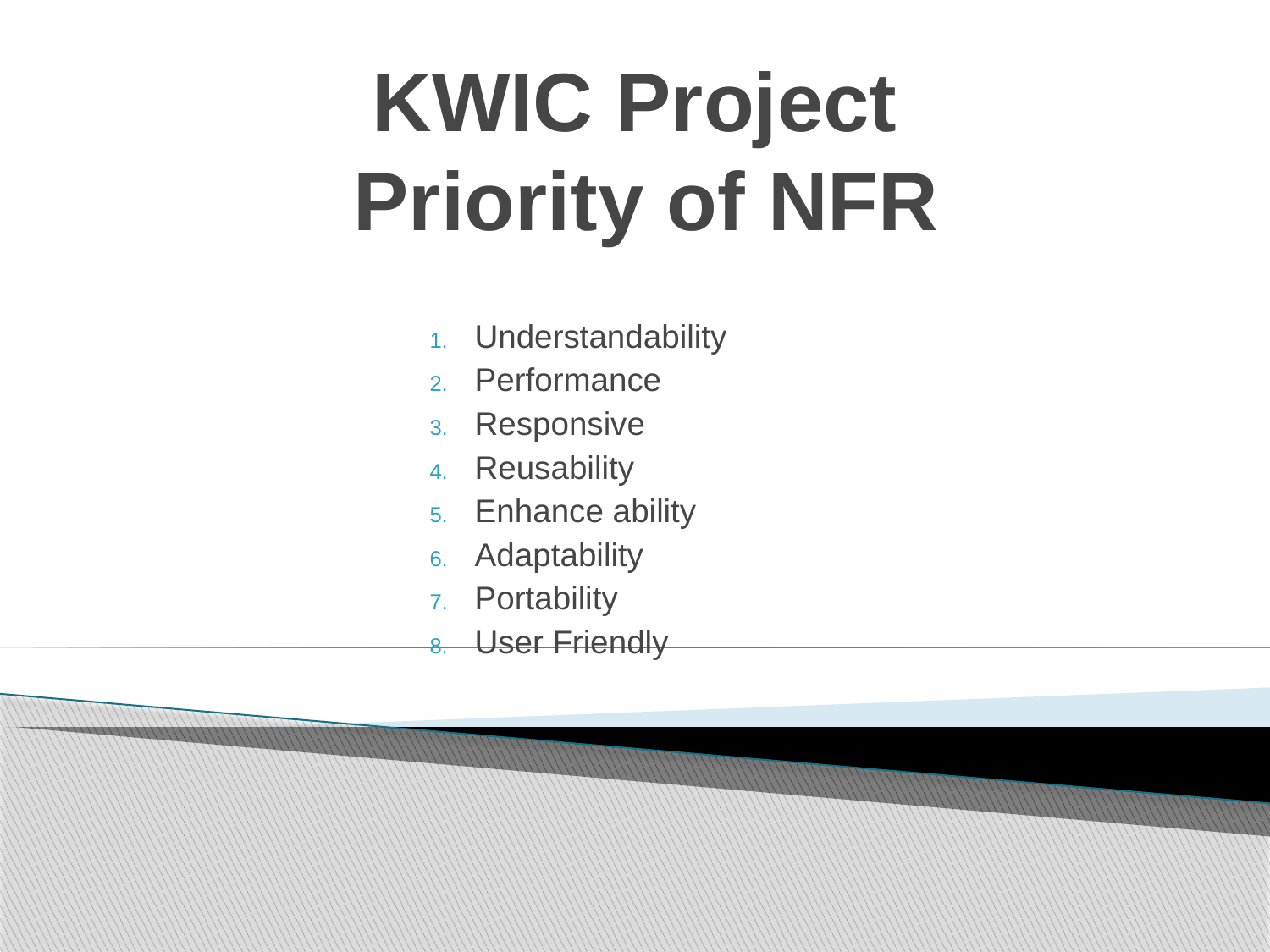

# KWIC Project Priority of NFR
Understandability
Performance
Responsive
Reusability
Enhance ability
Adaptability
Portability
User Friendly